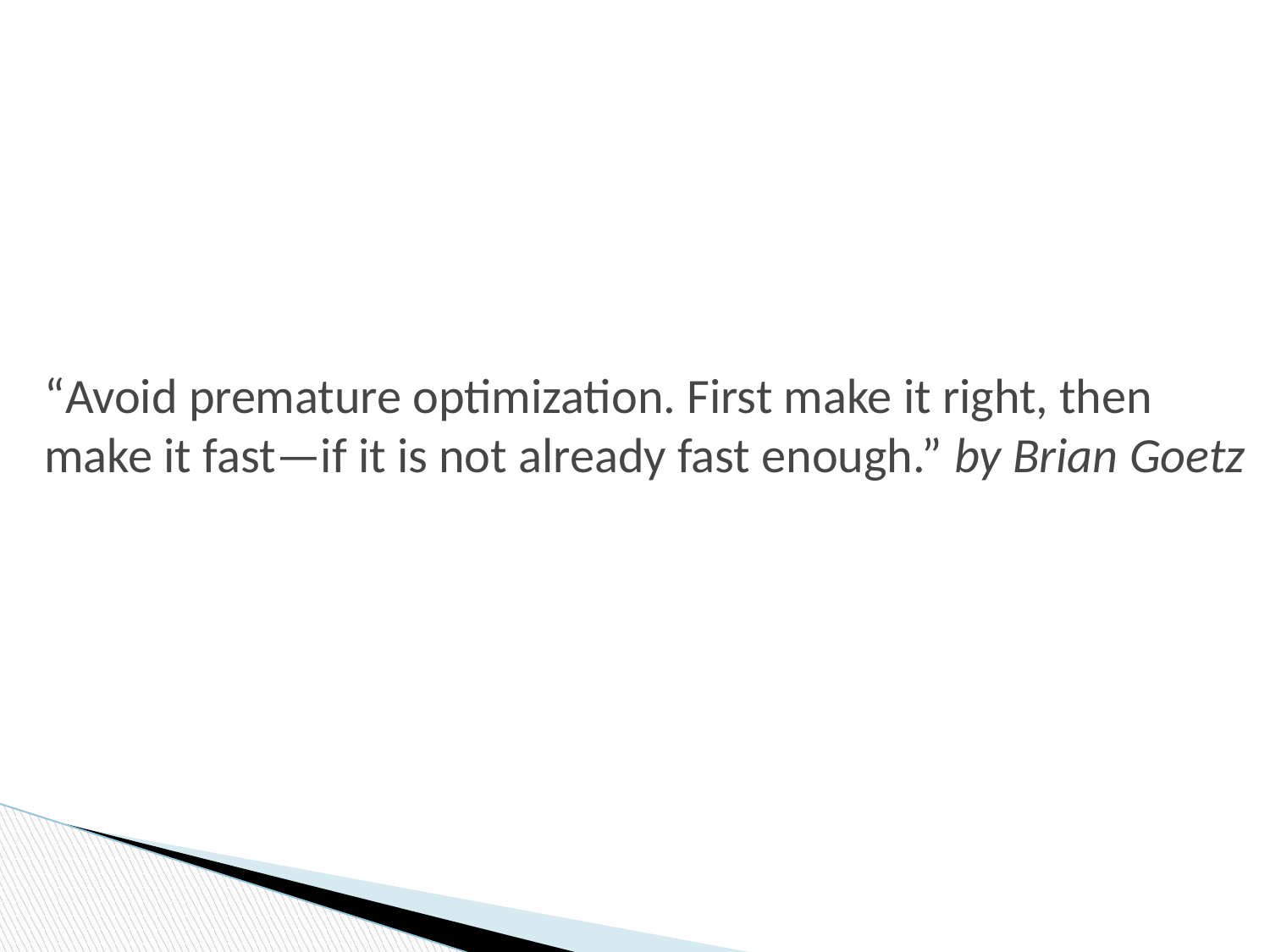

“Avoid premature optimization. First make it right, then make it fast—if it is not already fast enough.” by Brian Goetz